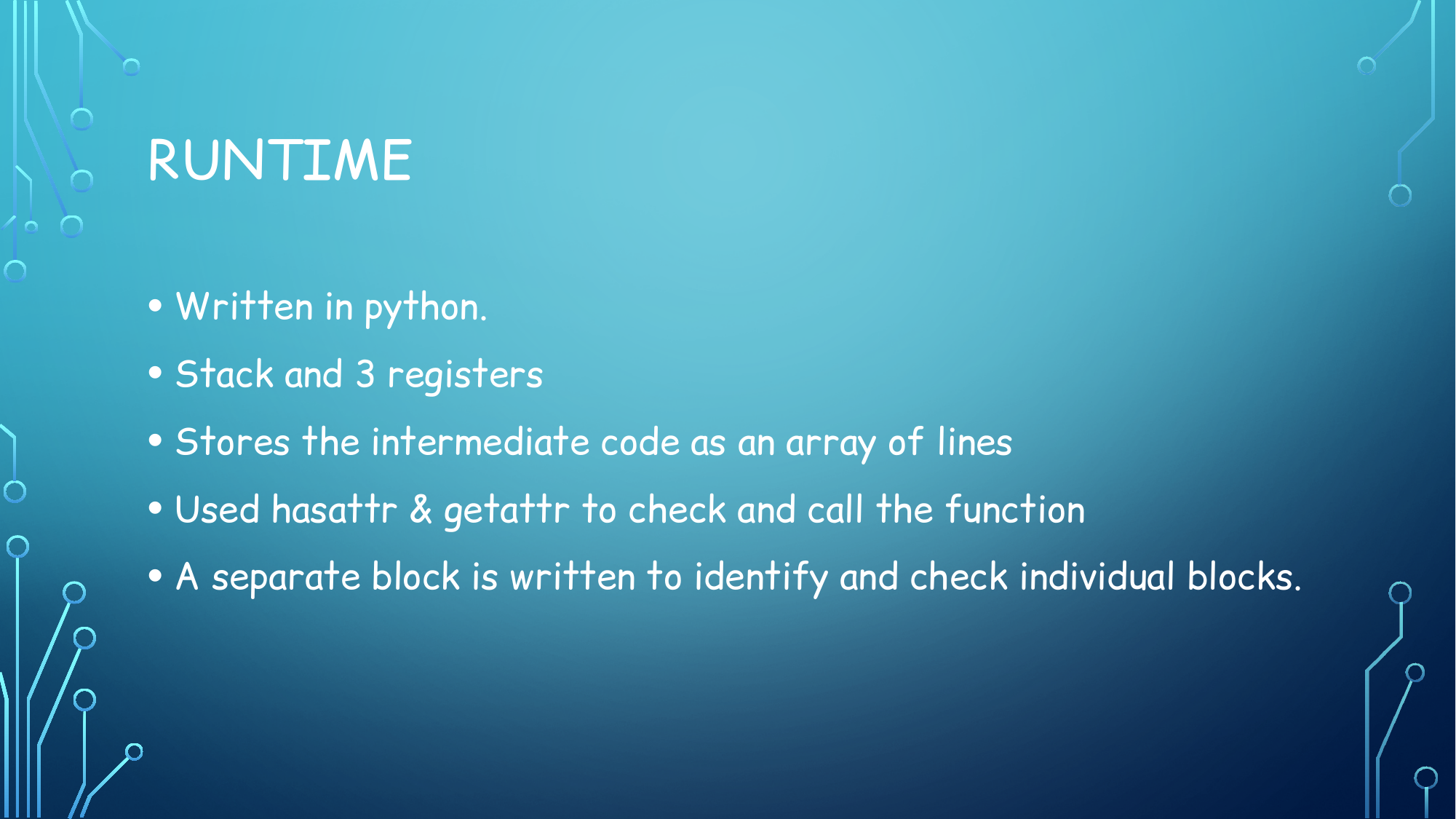

# Runtime
Written in python.
Stack and 3 registers
Stores the intermediate code as an array of lines
Used hasattr & getattr to check and call the function
A separate block is written to identify and check individual blocks.